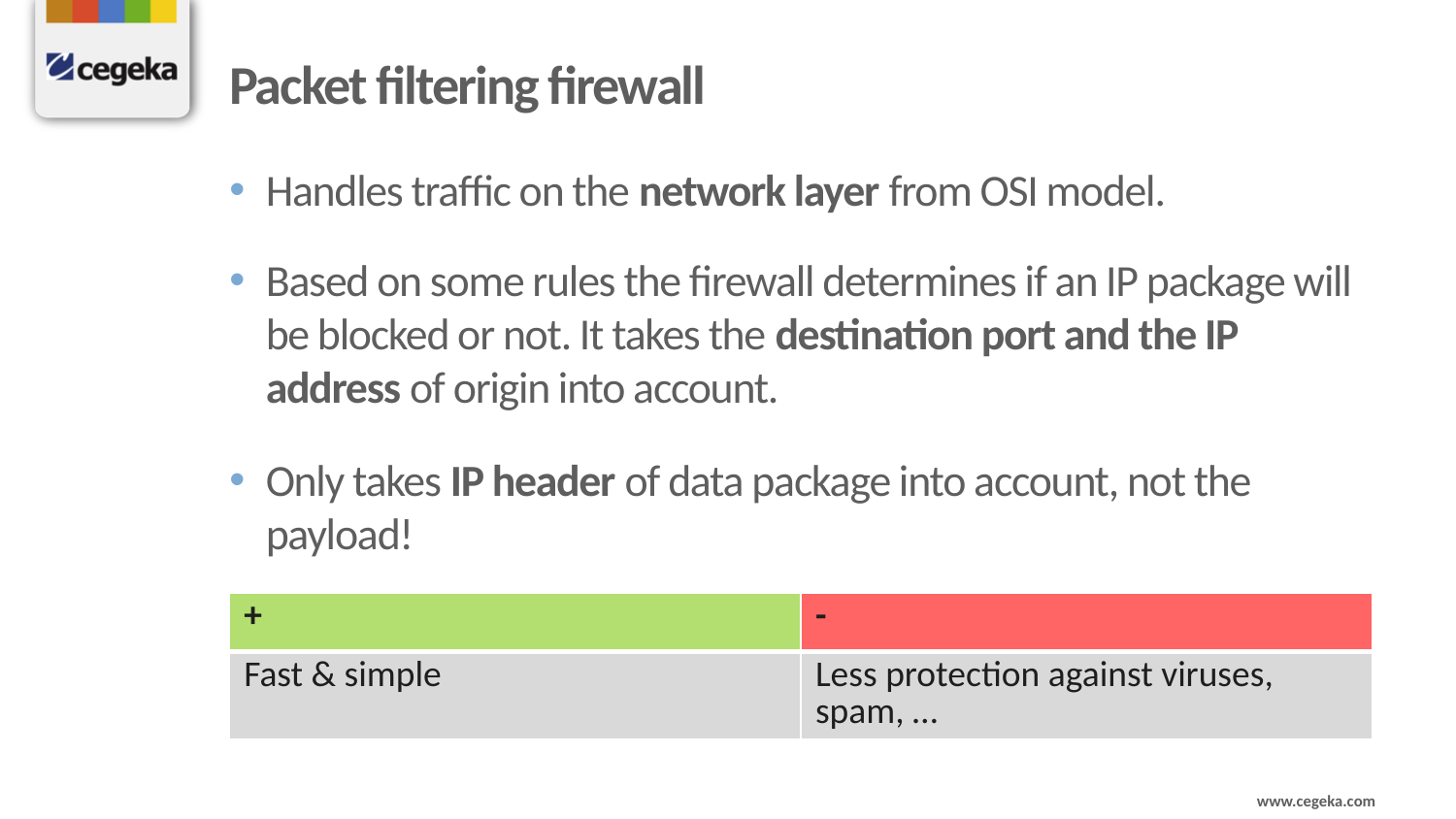

# Packet filtering firewall
Handles traffic on the network layer from OSI model.

Based on some rules the firewall determines if an IP package will be blocked or not. It takes the destination port and the IP address of origin into account.

Only takes IP header of data package into account, not the payload!

| + | - |
| --- | --- |
| Fast & simple | Less protection against viruses, spam, … |